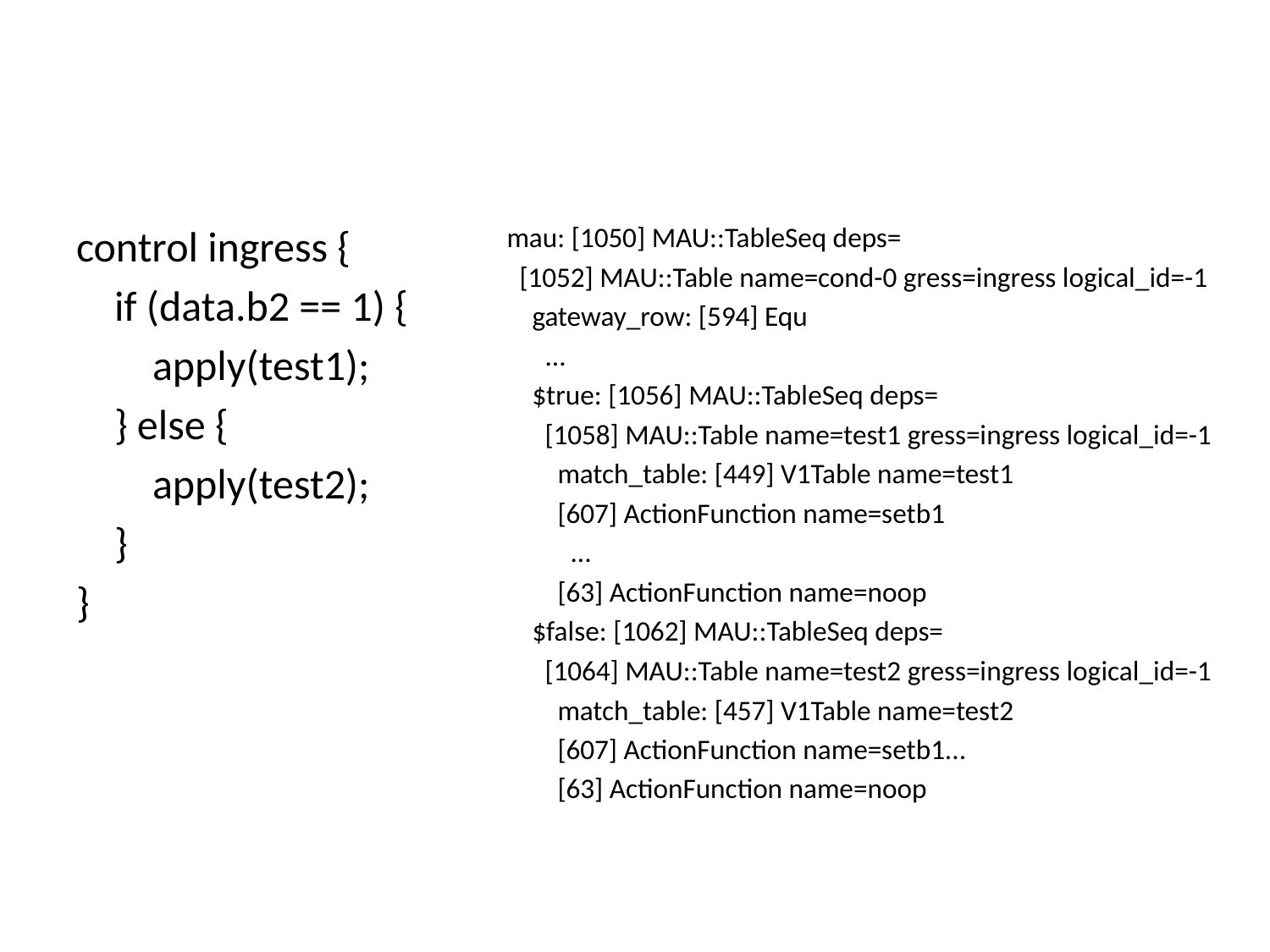

#

control ingress {
    if (data.b2 == 1) {
        apply(test1);
    } else {
        apply(test2);
    }
}

  mau: [1050] MAU::TableSeq deps=
    [1052] MAU::Table name=cond-0 gress=ingress logical_id=-1
      gateway_row: [594] Equ
        ...
      $true: [1056] MAU::TableSeq deps=
        [1058] MAU::Table name=test1 gress=ingress logical_id=-1
          match_table: [449] V1Table name=test1
          [607] ActionFunction name=setb1
            ...
          [63] ActionFunction name=noop
      $false: [1062] MAU::TableSeq deps=
        [1064] MAU::Table name=test2 gress=ingress logical_id=-1
          match_table: [457] V1Table name=test2
          [607] ActionFunction name=setb1...
          [63] ActionFunction name=noop